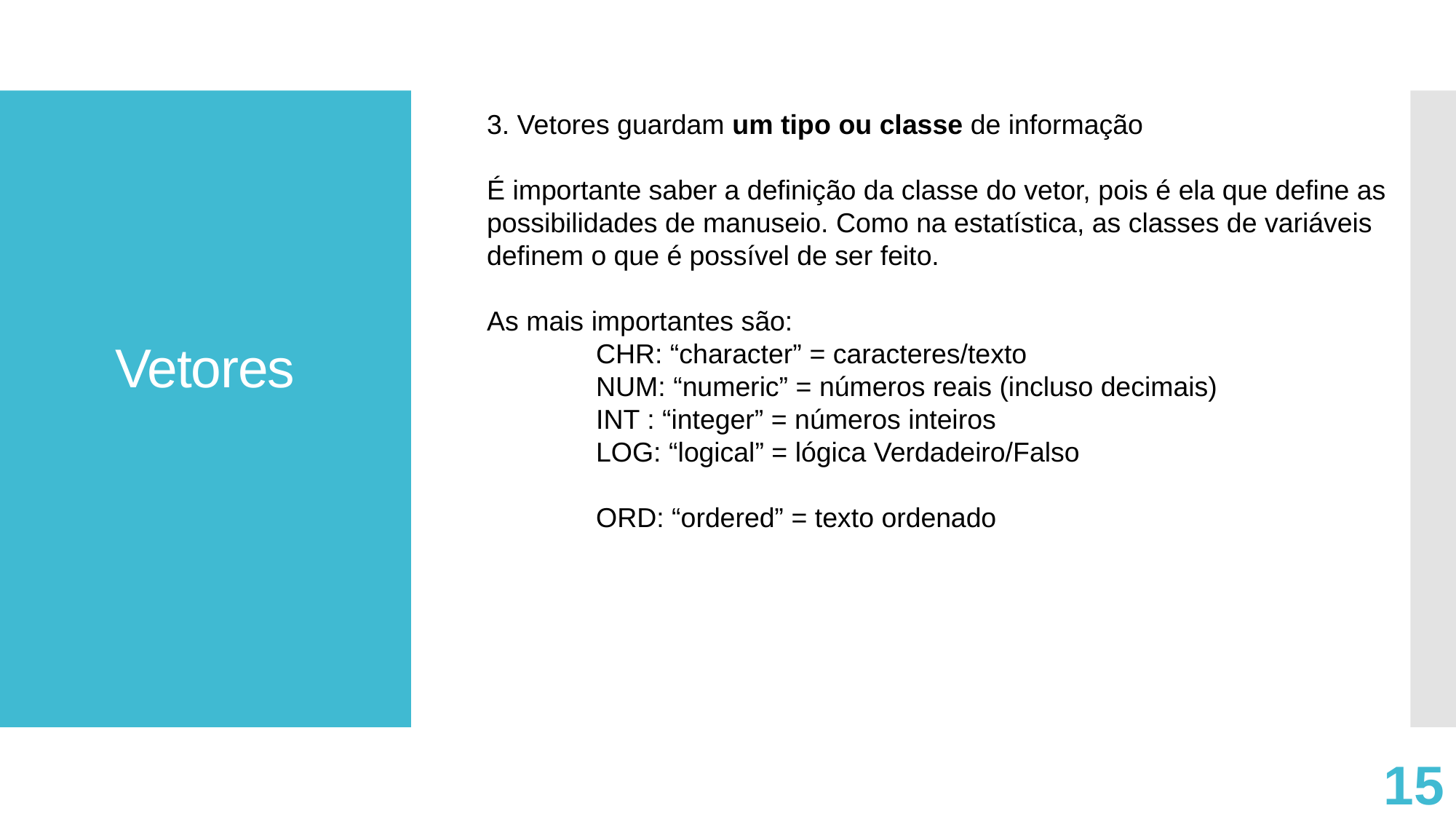

3. Vetores guardam um tipo ou classe de informação

É importante saber a definição da classe do vetor, pois é ela que define as possibilidades de manuseio. Como na estatística, as classes de variáveis definem o que é possível de ser feito.

As mais importantes são:
	CHR: “character” = caracteres/texto
	NUM: “numeric” = números reais (incluso decimais)
	INT : “integer” = números inteiros
	LOG: “logical” = lógica Verdadeiro/Falso

	ORD: “ordered” = texto ordenado
Vetores
15